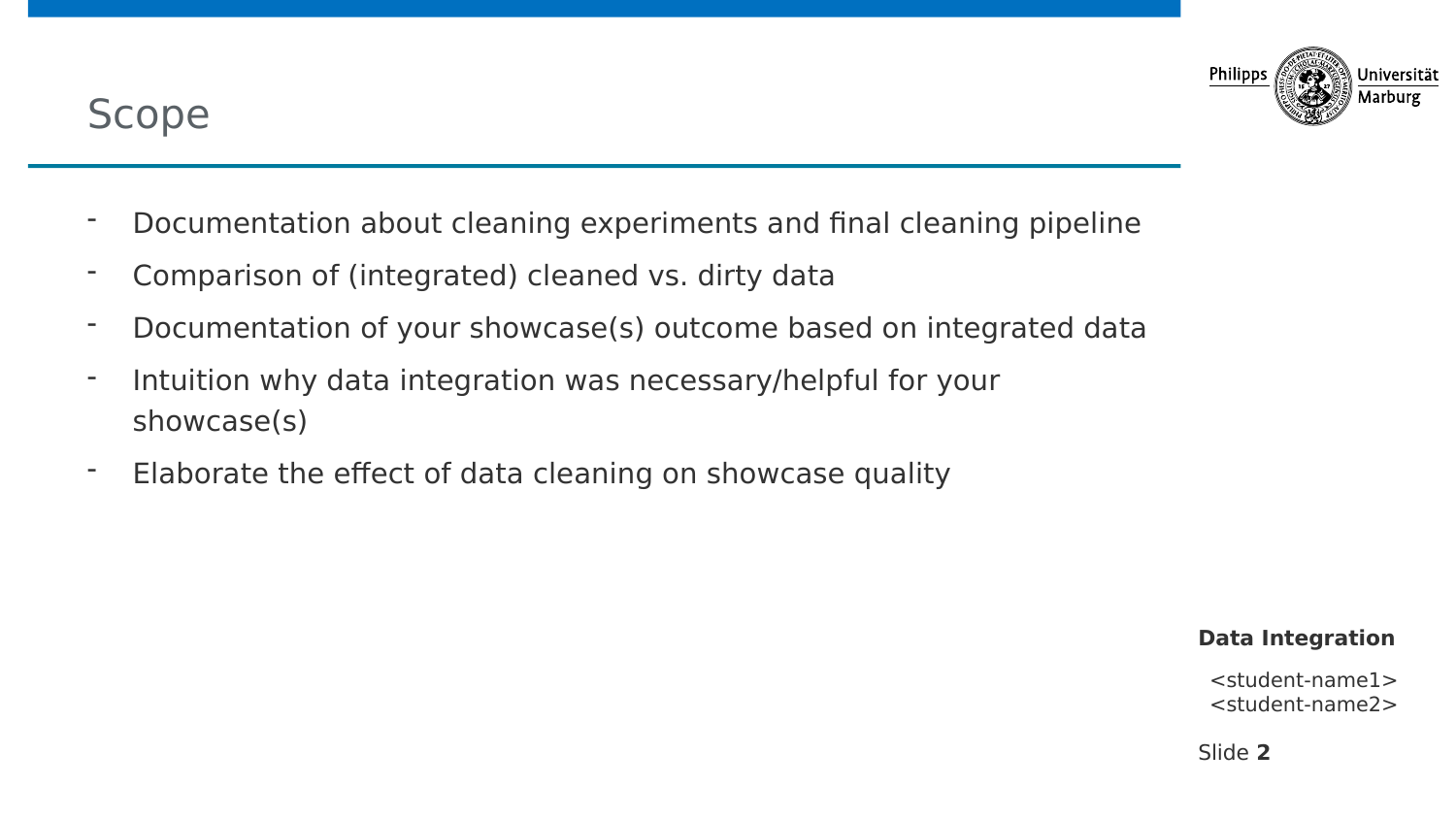

# Scope
Documentation about cleaning experiments and final cleaning pipeline
Comparison of (integrated) cleaned vs. dirty data
Documentation of your showcase(s) outcome based on integrated data
Intuition why data integration was necessary/helpful for your showcase(s)
Elaborate the effect of data cleaning on showcase quality
Data Integration
Slide 2